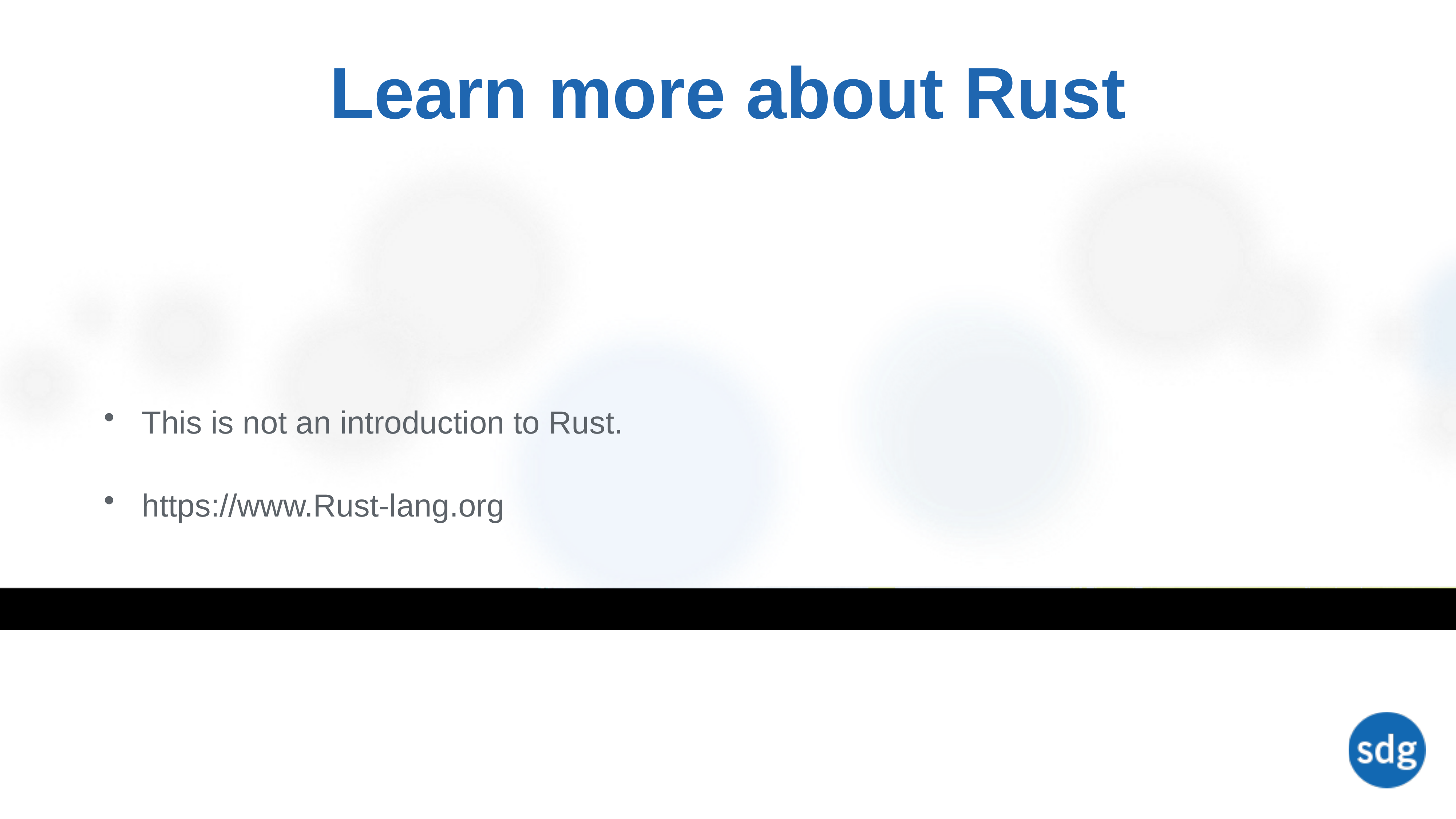

# Learn more about Rust
This is not an introduction to Rust.
https://www.Rust-lang.org